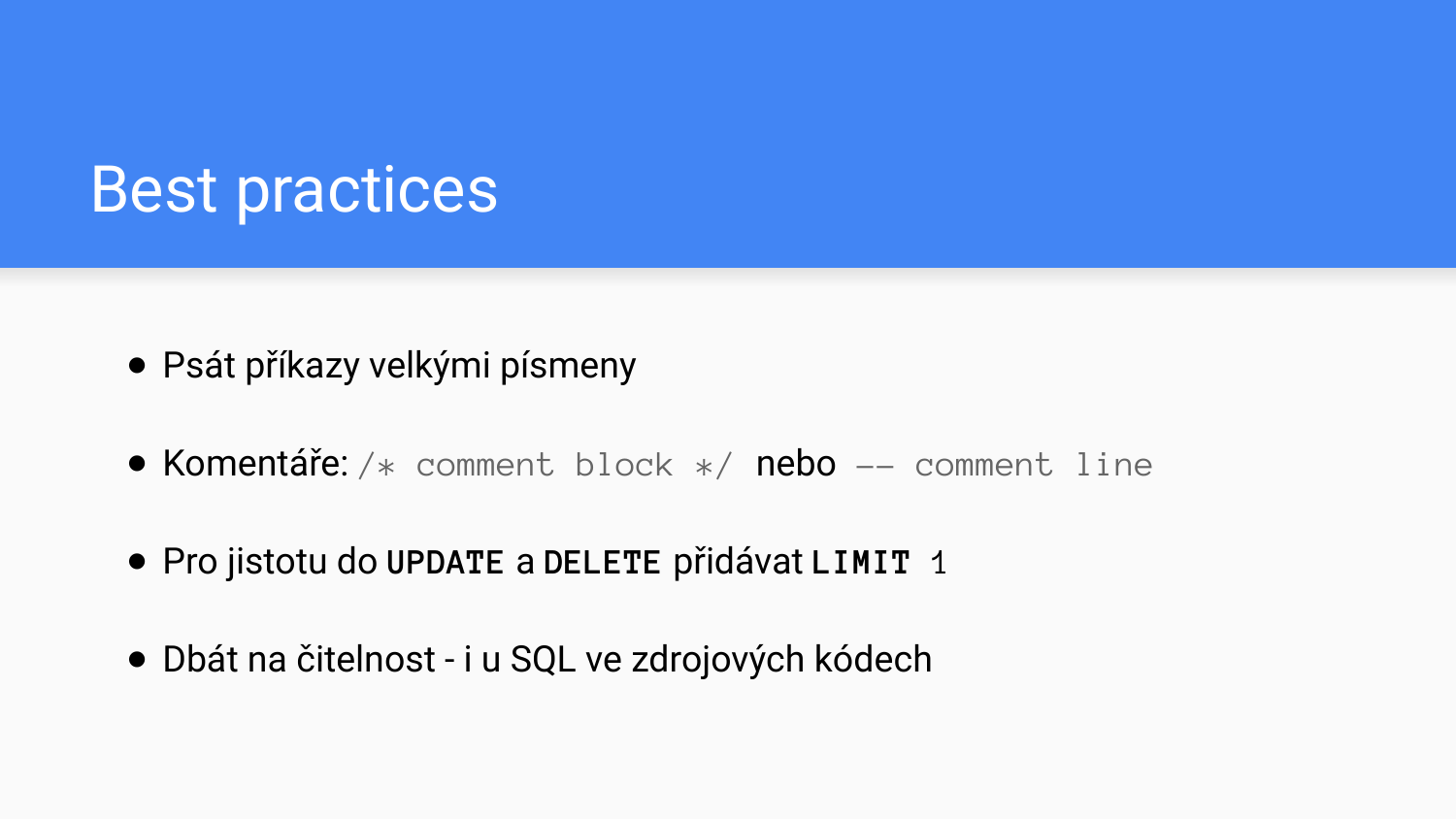

# Best practices
Psát příkazy velkými písmeny
Komentáře: /* comment block */ nebo -- comment line
Pro jistotu do UPDATE a DELETE přidávat LIMIT 1
Dbát na čitelnost - i u SQL ve zdrojových kódech